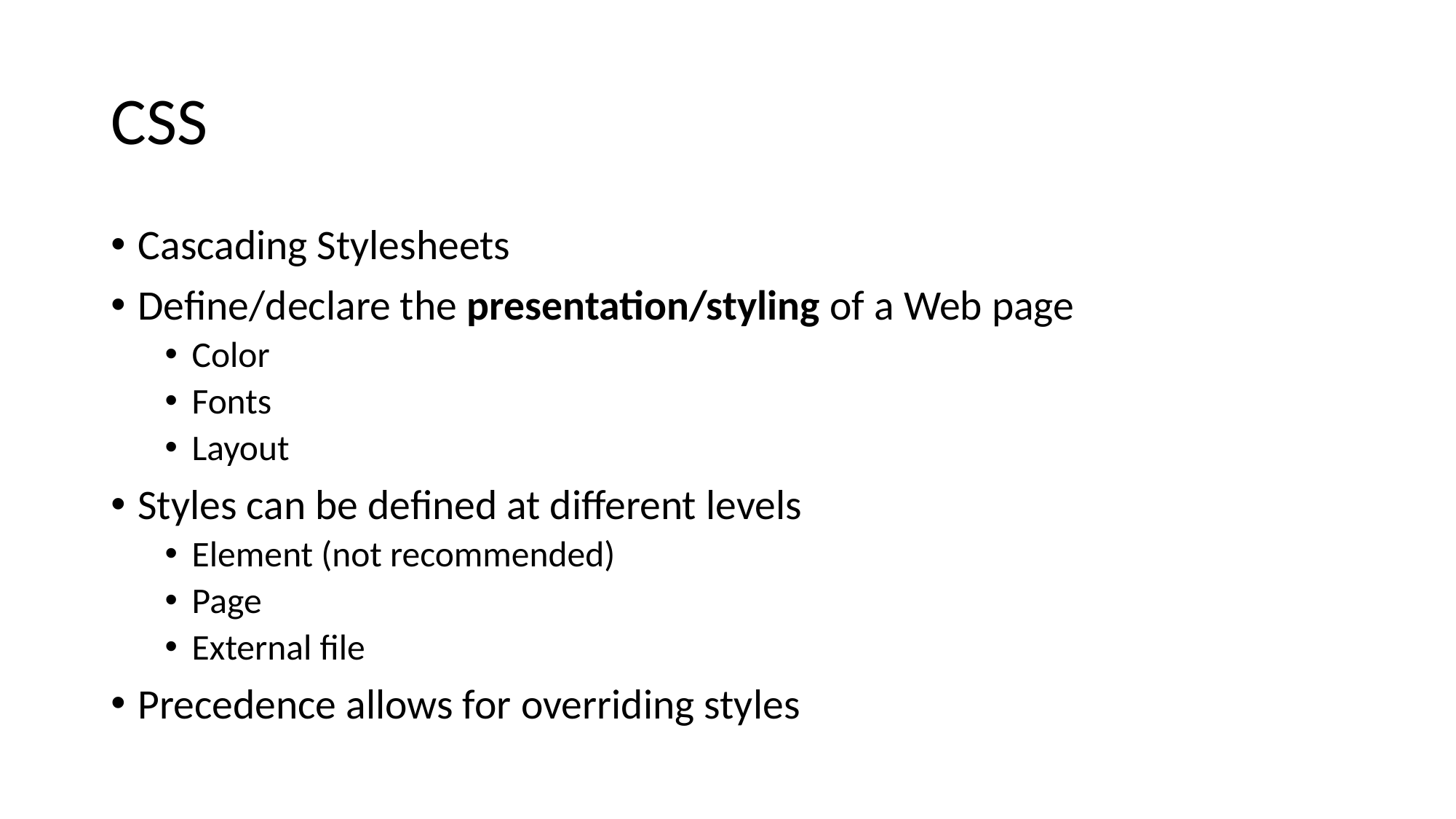

# CSS
Cascading Stylesheets
Define/declare the presentation/styling of a Web page
Color
Fonts
Layout
Styles can be defined at different levels
Element (not recommended)
Page
External file
Precedence allows for overriding styles